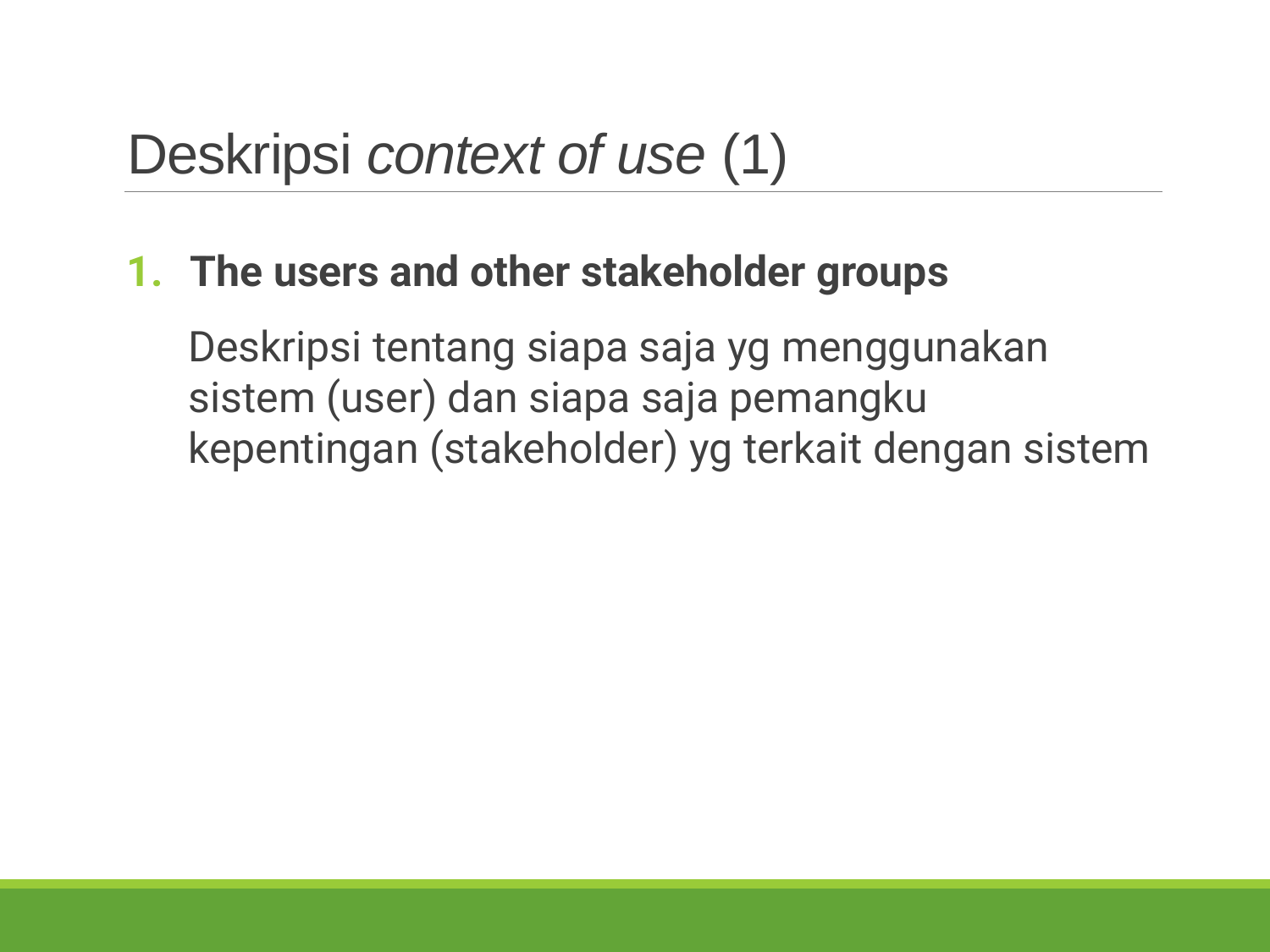

# Deskripsi context of use (1)
The users and other stakeholder groups
Deskripsi tentang siapa saja yg menggunakan sistem (user) dan siapa saja pemangku kepentingan (stakeholder) yg terkait dengan sistem